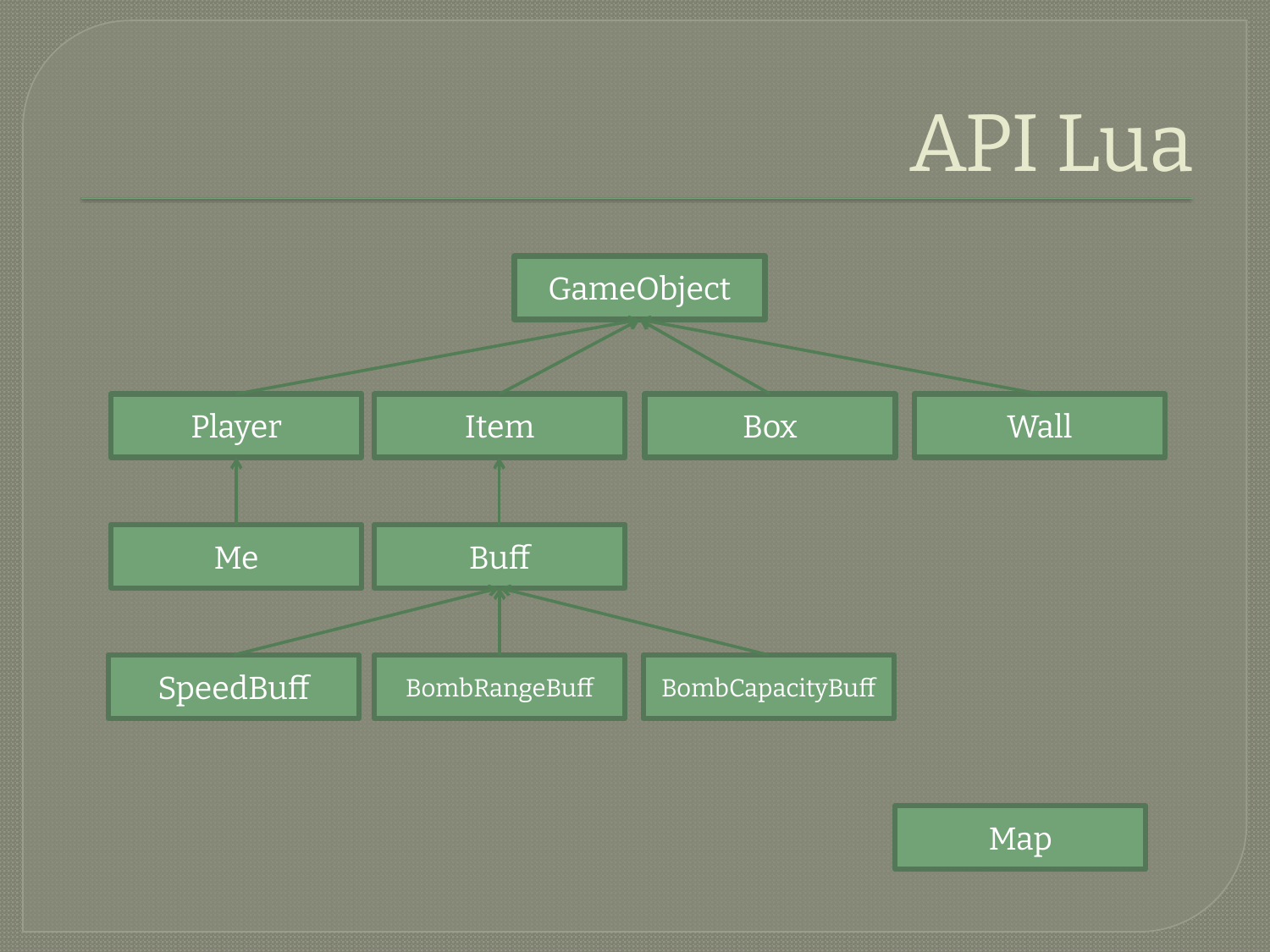

# API Lua
GameObject
Player
Item
Box
Wall
Me
Buff
SpeedBuff
BombRangeBuff
BombCapacityBuff
Map